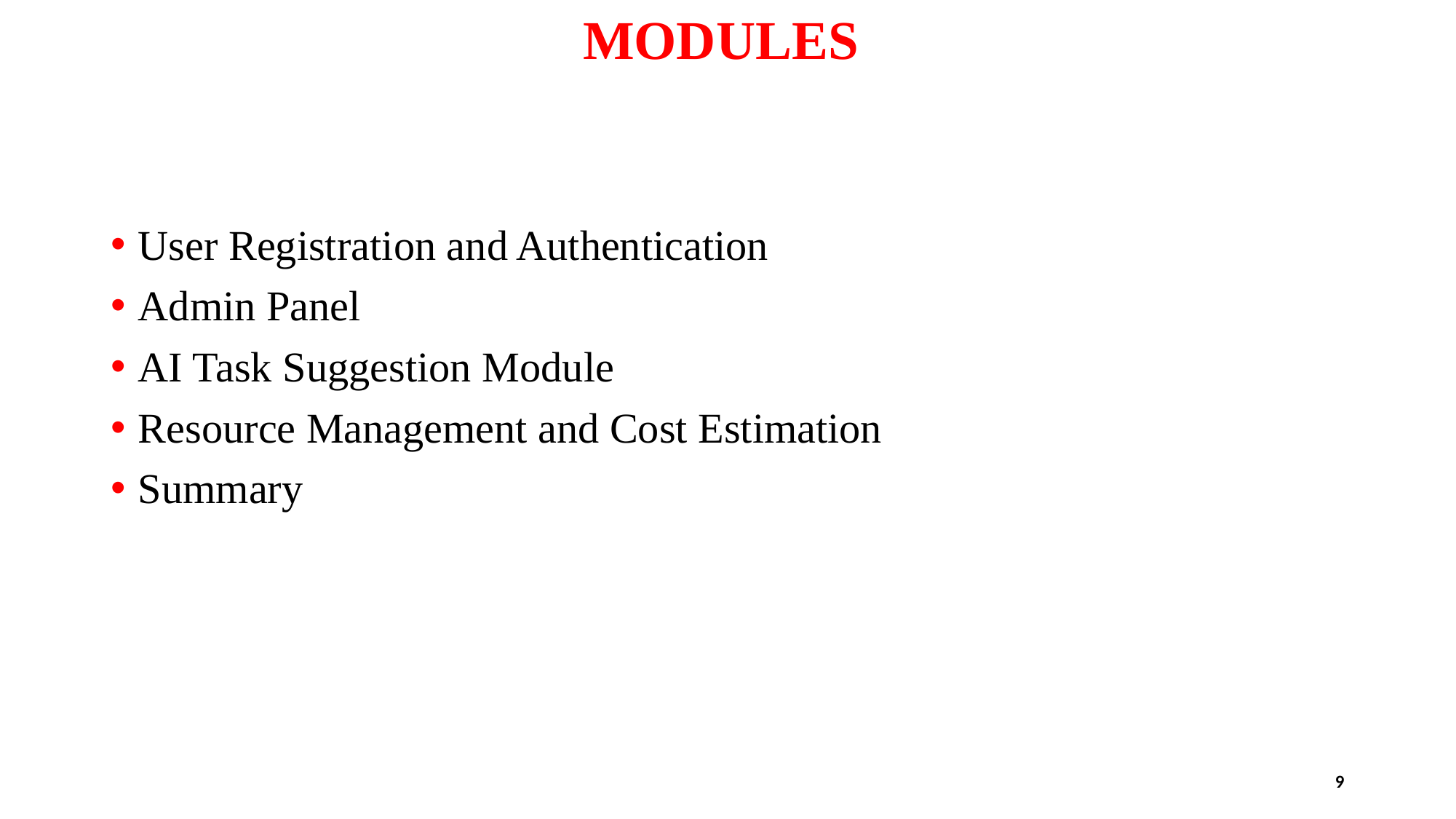

# MODULES
User Registration and Authentication
Admin Panel
AI Task Suggestion Module
Resource Management and Cost Estimation
Summary
9